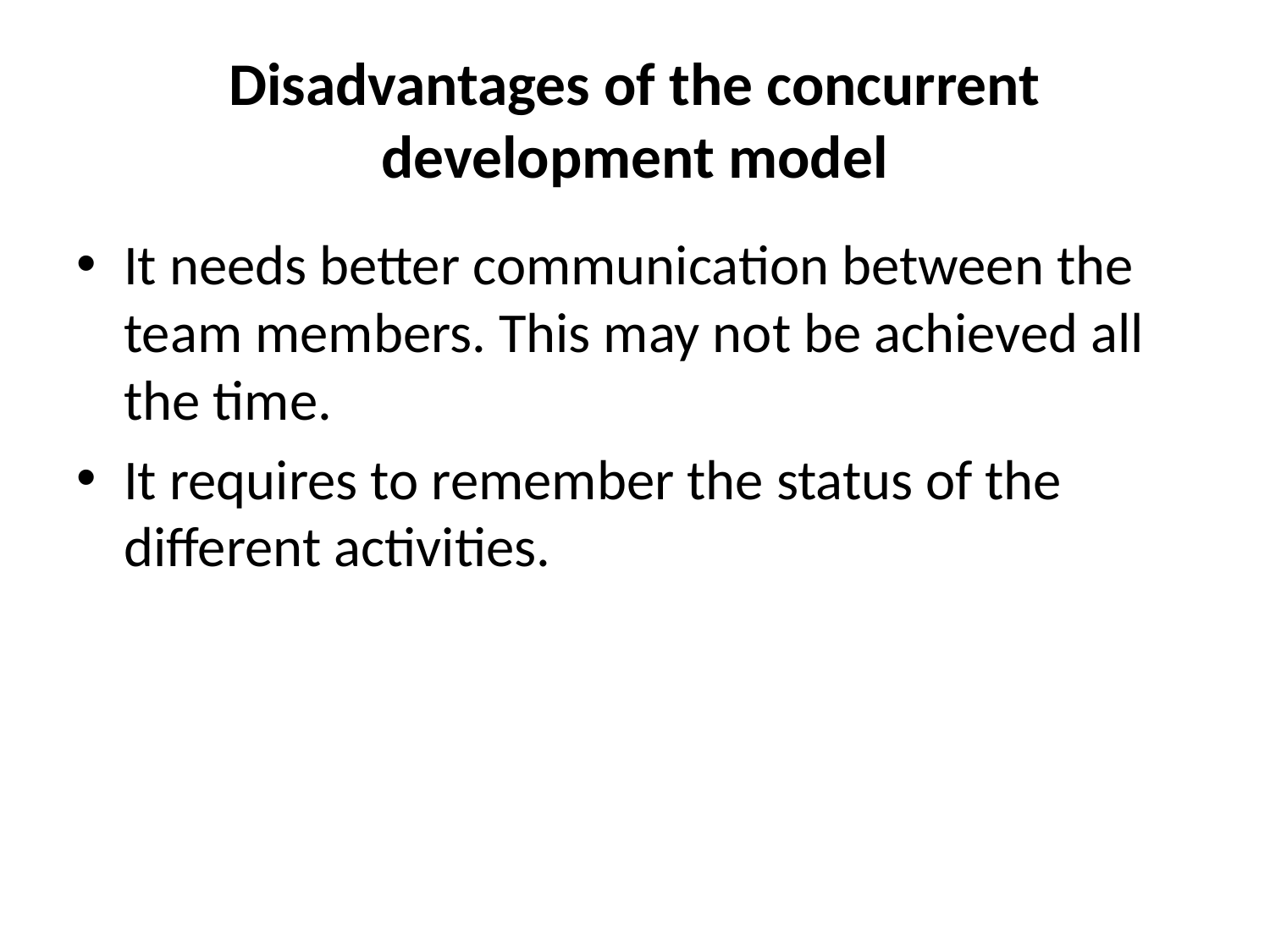

# Disadvantages of the concurrent development model
It needs better communication between the team members. This may not be achieved all the time.
It requires to remember the status of the different activities.